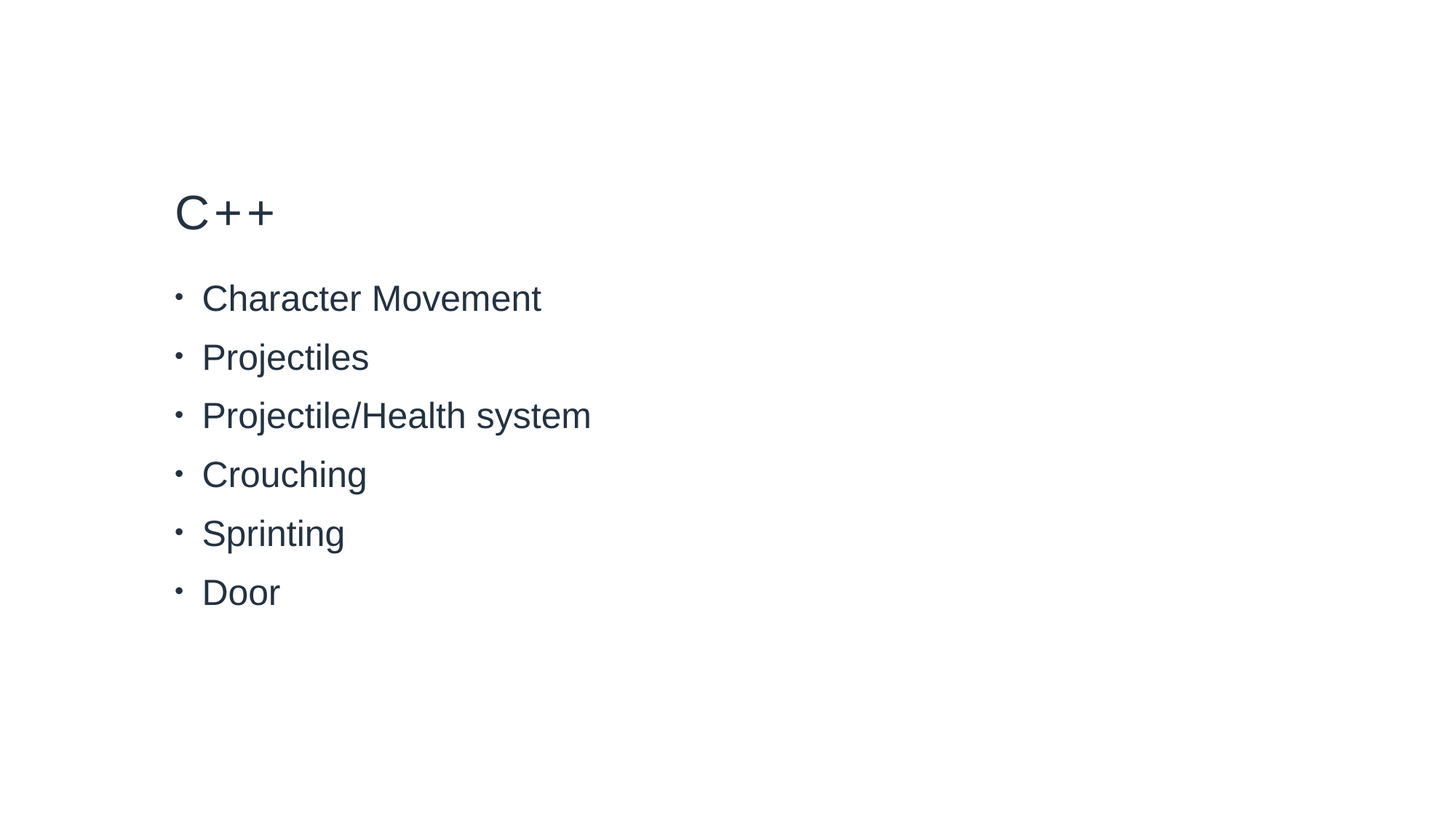

# C++
Character Movement
Projectiles
Projectile/Health system
Crouching
Sprinting
Door